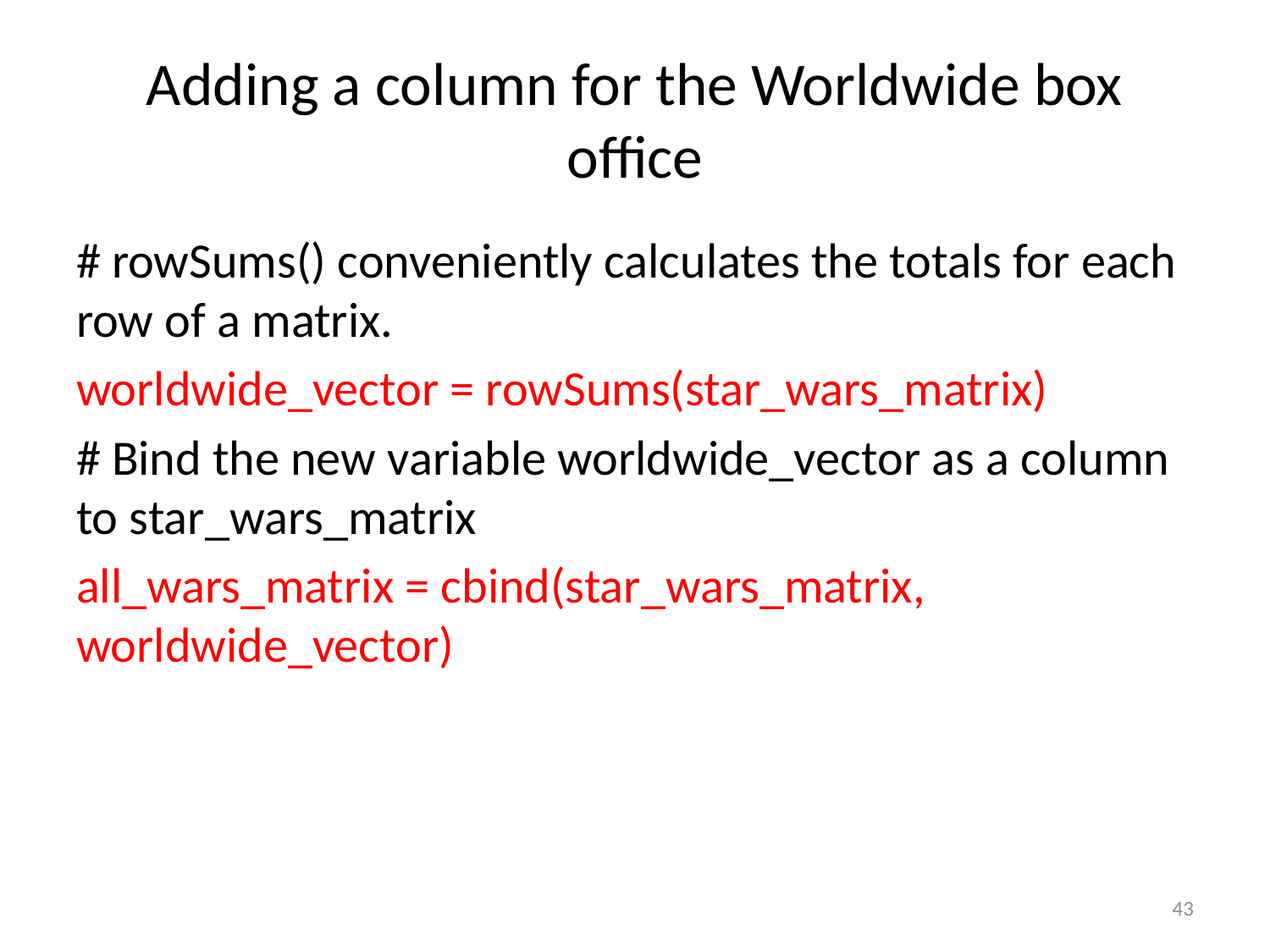

# Adding a column for the Worldwide box office
# rowSums() conveniently calculates the totals for each row of a matrix.
worldwide_vector = rowSums(star_wars_matrix)
# Bind the new variable worldwide_vector as a column to star_wars_matrix
all_wars_matrix = cbind(star_wars_matrix, worldwide_vector)
43